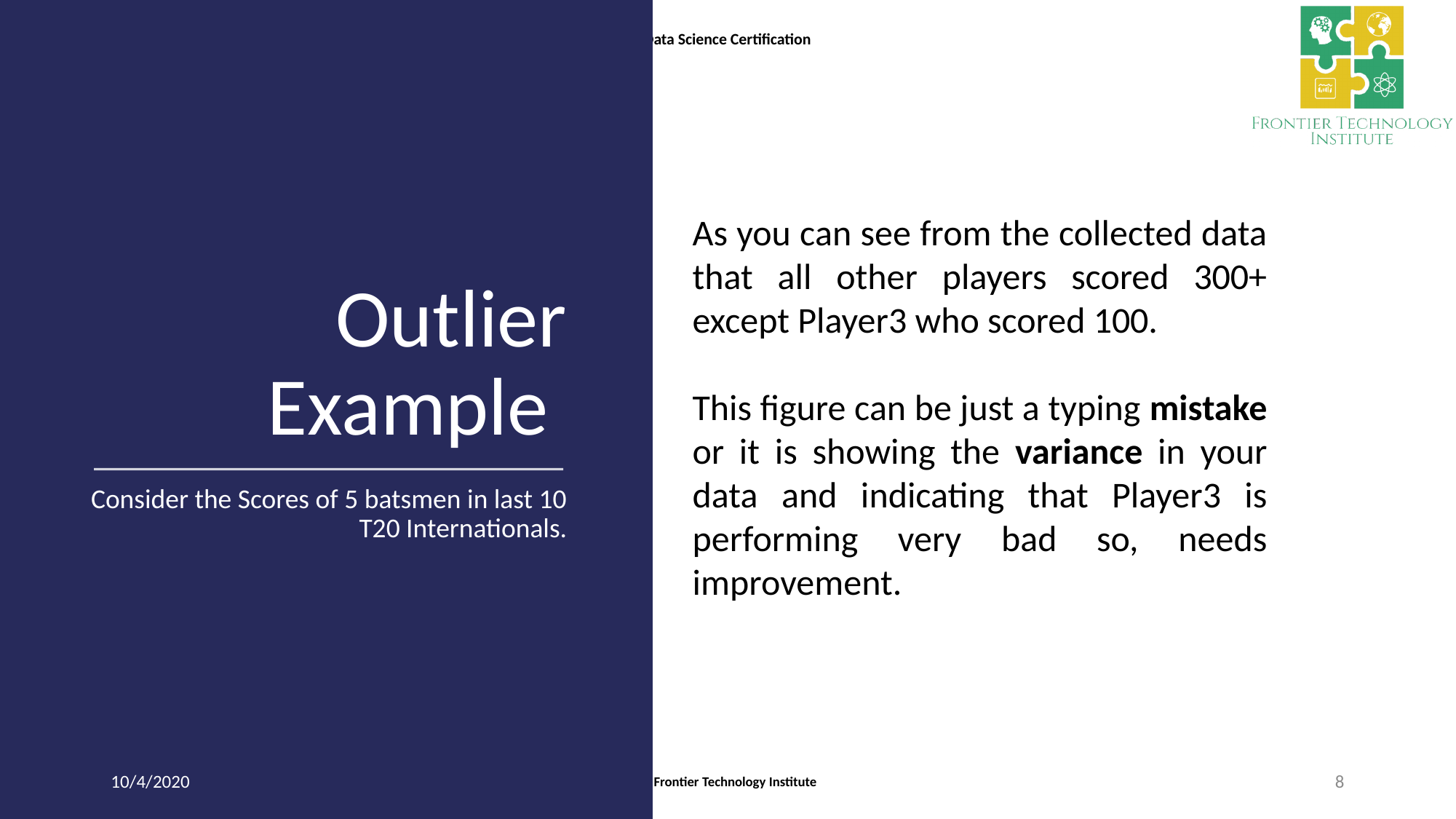

# Outlier Example
As you can see from the collected data that all other players scored 300+ except Player3 who scored 100.

This figure can be just a typing mistake or it is showing the variance in your data and indicating that Player3 is performing very bad so, needs improvement.
Consider the Scores of 5 batsmen in last 10 T20 Internationals.
10/4/2020
8